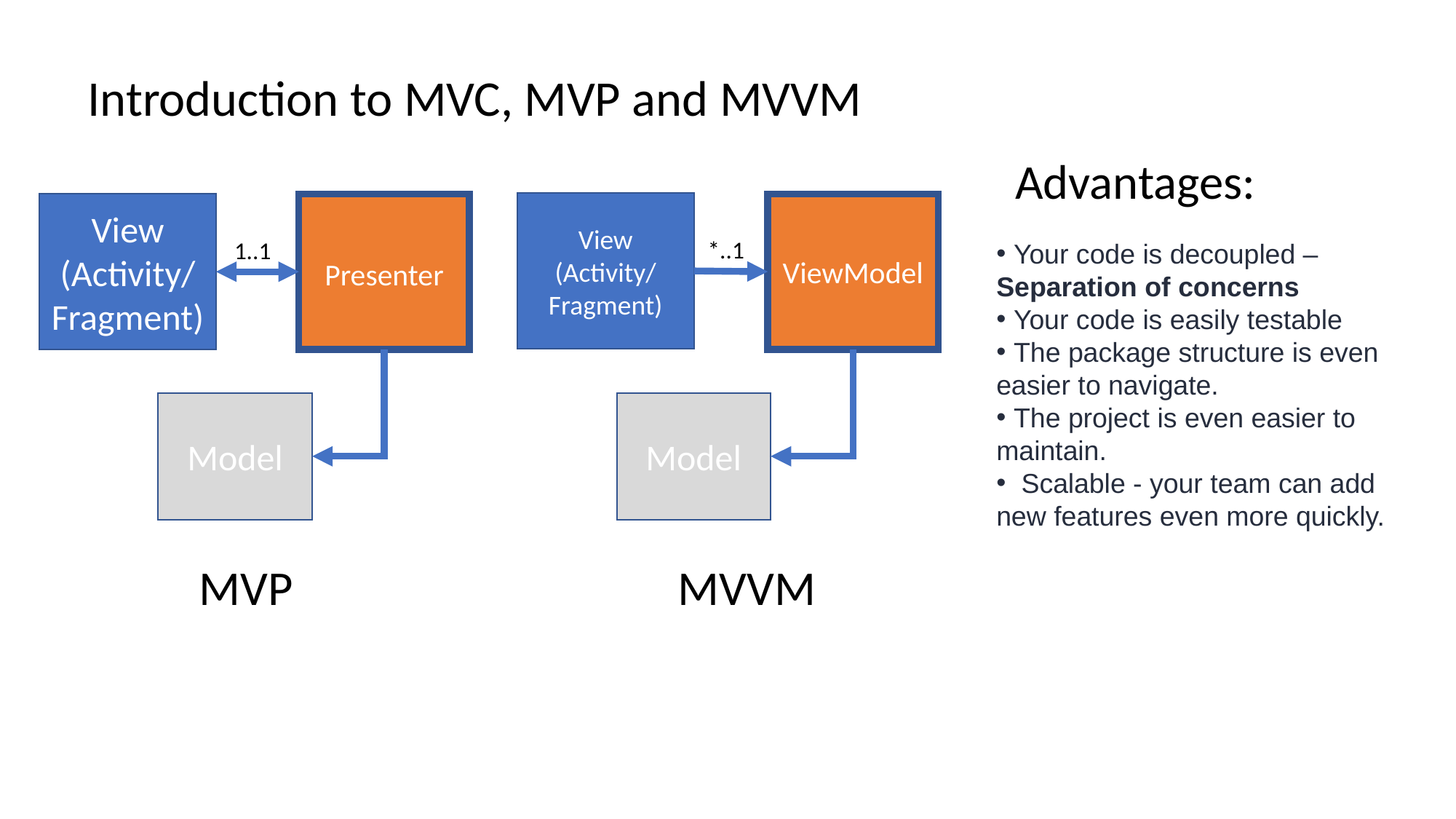

# Introduction to MVC, MVP and MVVM
Advantages:
View
(Activity/
Fragment)
ViewModel
View
(Activity/
Fragment)

Presenter

*..1
1..1
 Your code is decoupled – Separation of concerns
 Your code is easily testable
 The package structure is even easier to navigate.
 The project is even easier to maintain.
  Scalable - your team can add new features even more quickly.
Model
Model
MVP
MVVM